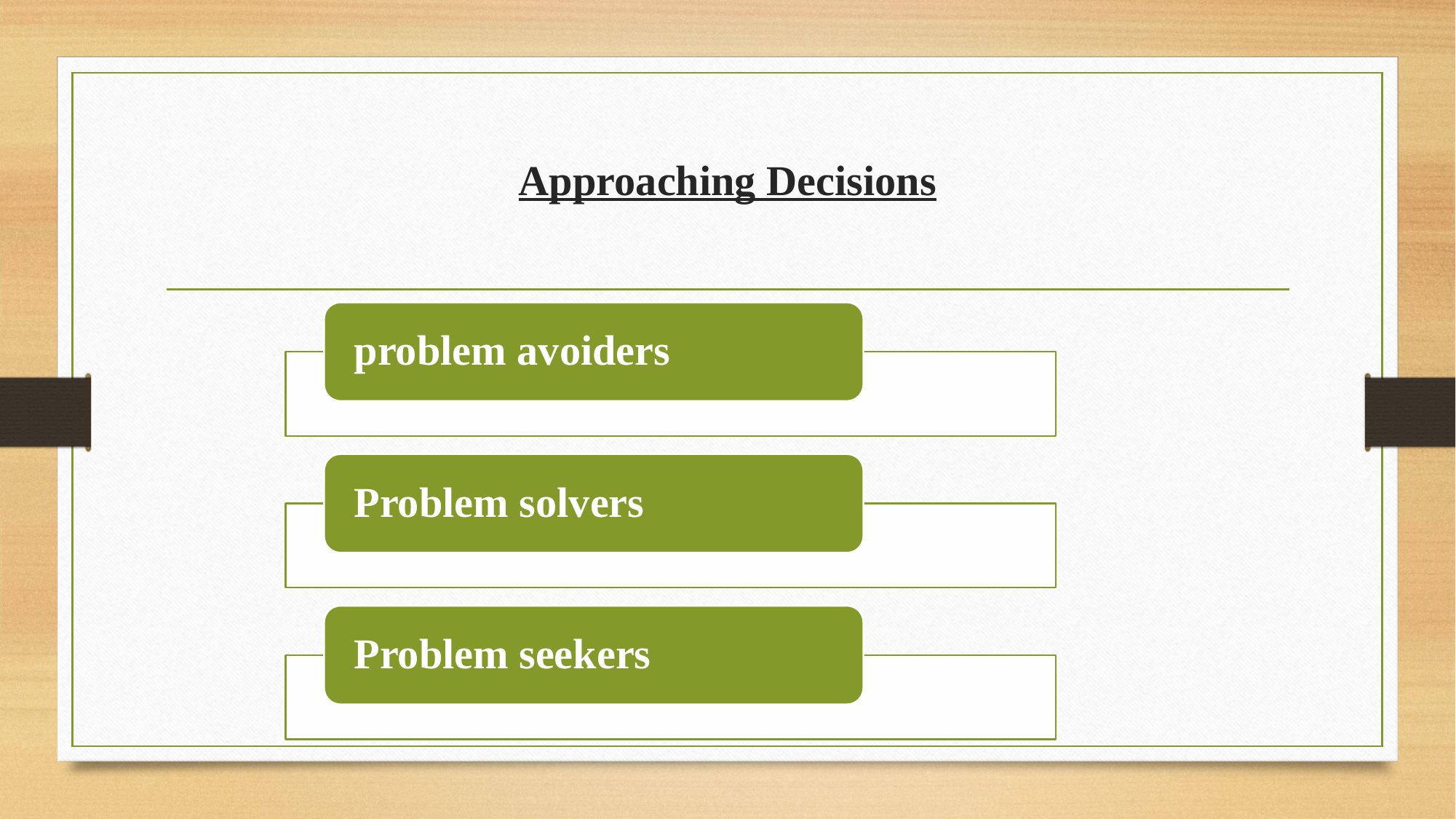

# Approaching Decisions

problem avoiders
Problem solvers
Problem seekers